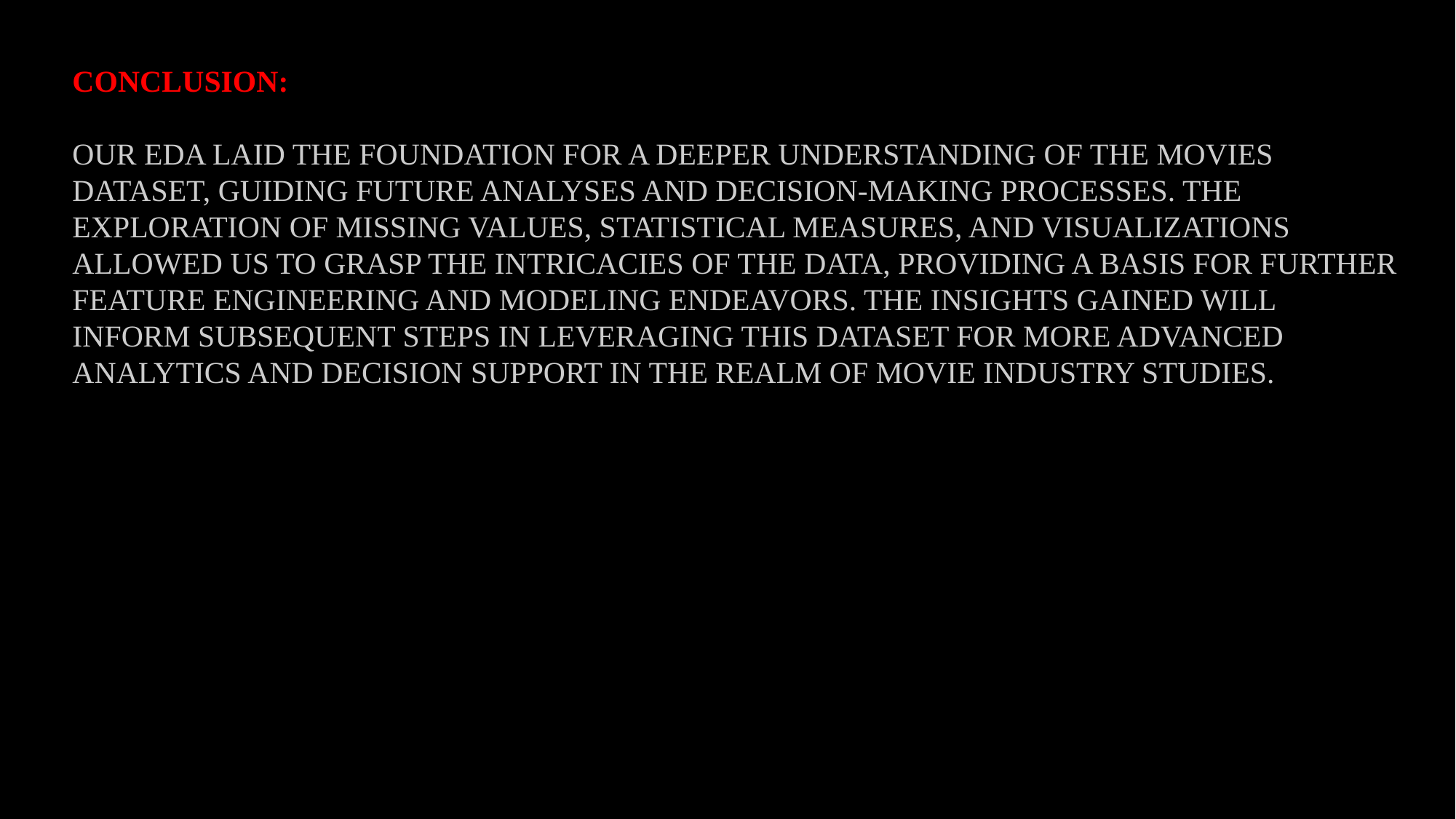

CONCLUSION:

OUR EDA LAID THE FOUNDATION FOR A DEEPER UNDERSTANDING OF THE MOVIES DATASET, GUIDING FUTURE ANALYSES AND DECISION-MAKING PROCESSES. THE EXPLORATION OF MISSING VALUES, STATISTICAL MEASURES, AND VISUALIZATIONS ALLOWED US TO GRASP THE INTRICACIES OF THE DATA, PROVIDING A BASIS FOR FURTHER FEATURE ENGINEERING AND MODELING ENDEAVORS. THE INSIGHTS GAINED WILL INFORM SUBSEQUENT STEPS IN LEVERAGING THIS DATASET FOR MORE ADVANCED ANALYTICS AND DECISION SUPPORT IN THE REALM OF MOVIE INDUSTRY STUDIES.